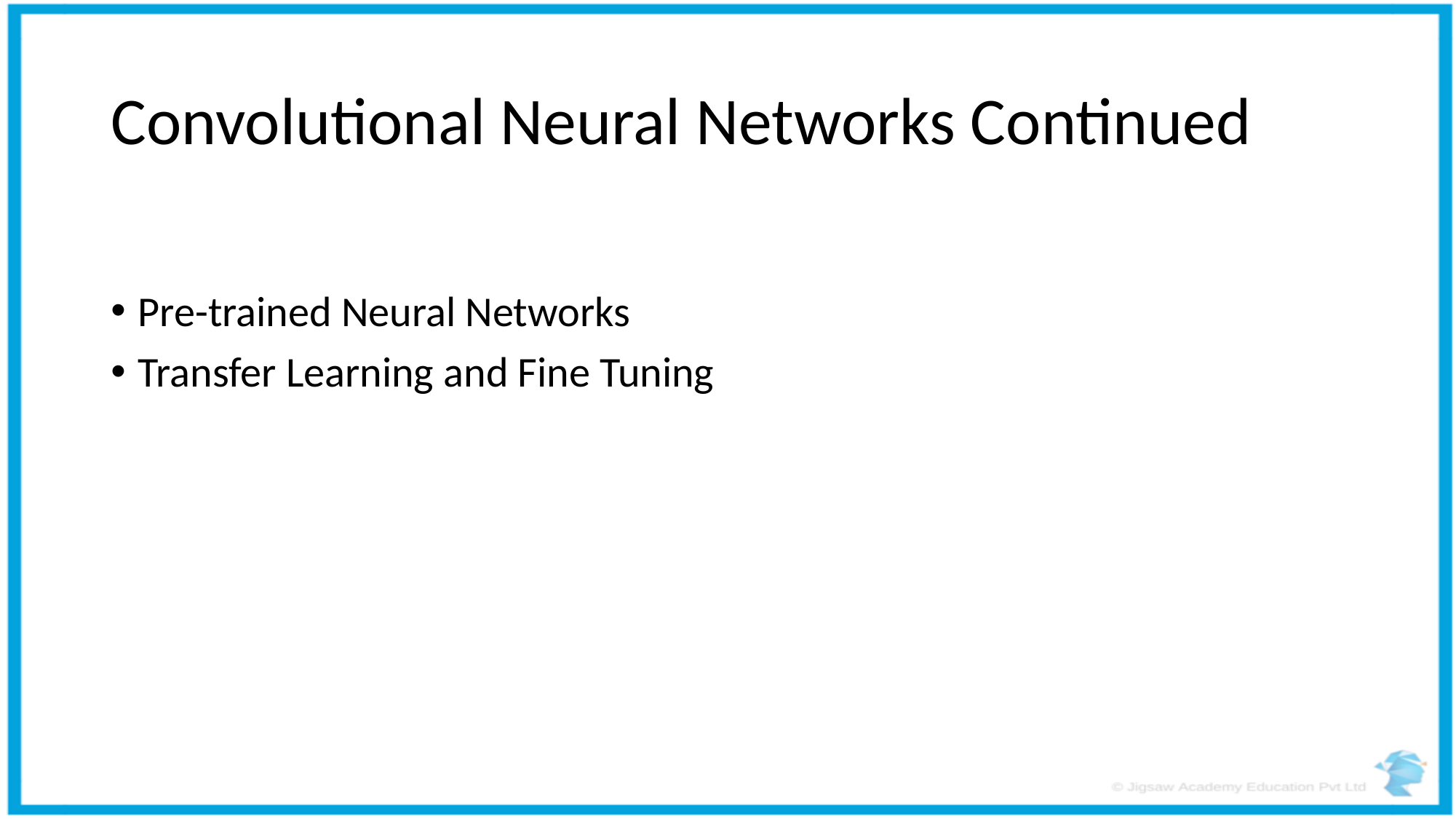

# Convolutional Neural Networks Continued

Pre-trained Neural Networks
Transfer Learning and Fine Tuning